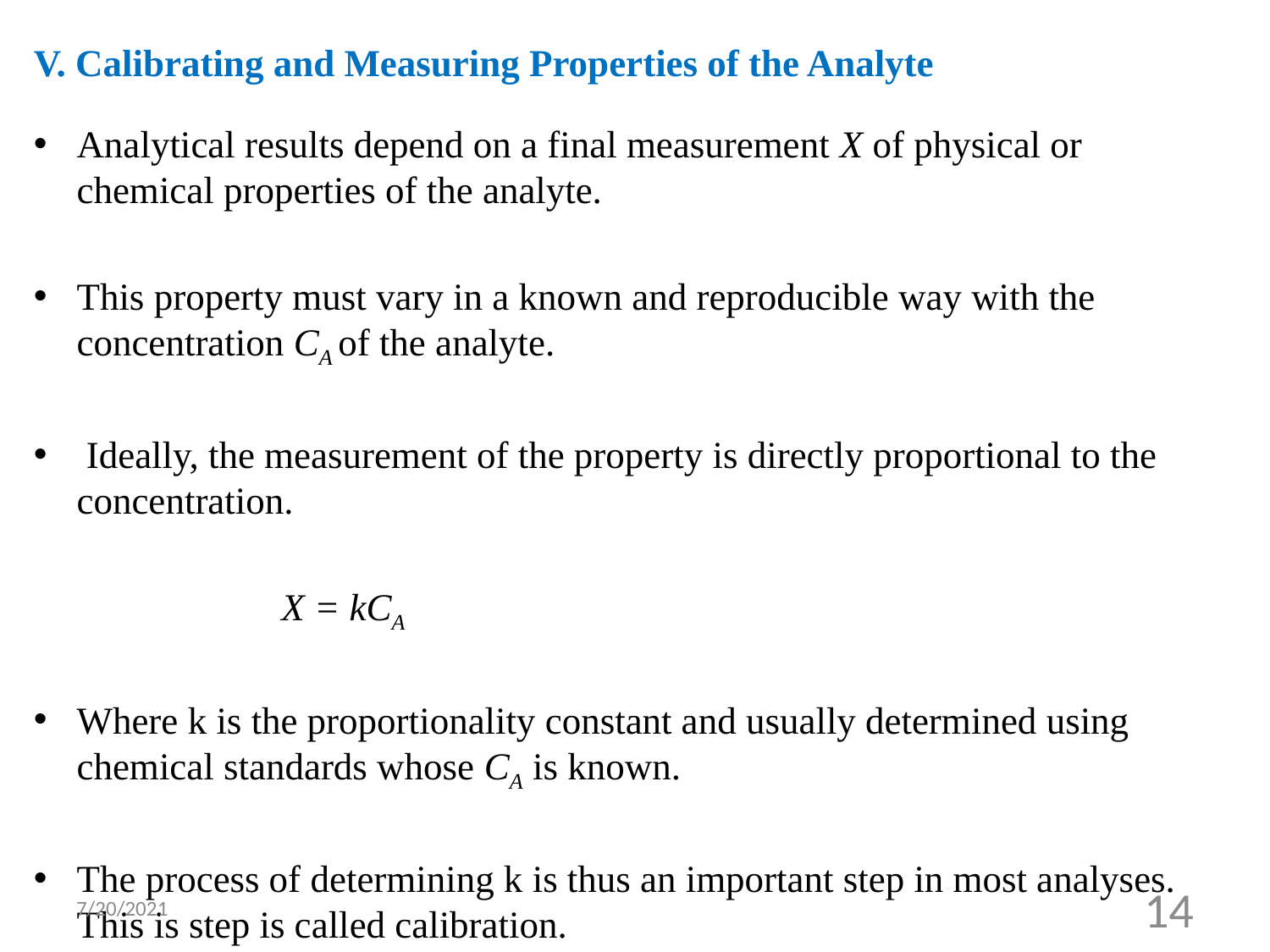

V. Calibrating and Measuring Properties of the Analyte

Analytical results depend on a final measurement X of physical or chemical properties of the analyte.

This property must vary in a known and reproducible way with the concentration CA of the analyte.

 Ideally, the measurement of the property is directly proportional to the concentration.

                          X = kCA

Where k is the proportionality constant and usually determined using chemical standards whose CA is known.

The process of determining k is thus an important step in most analyses. This is step is called calibration.
7/20/2021
14